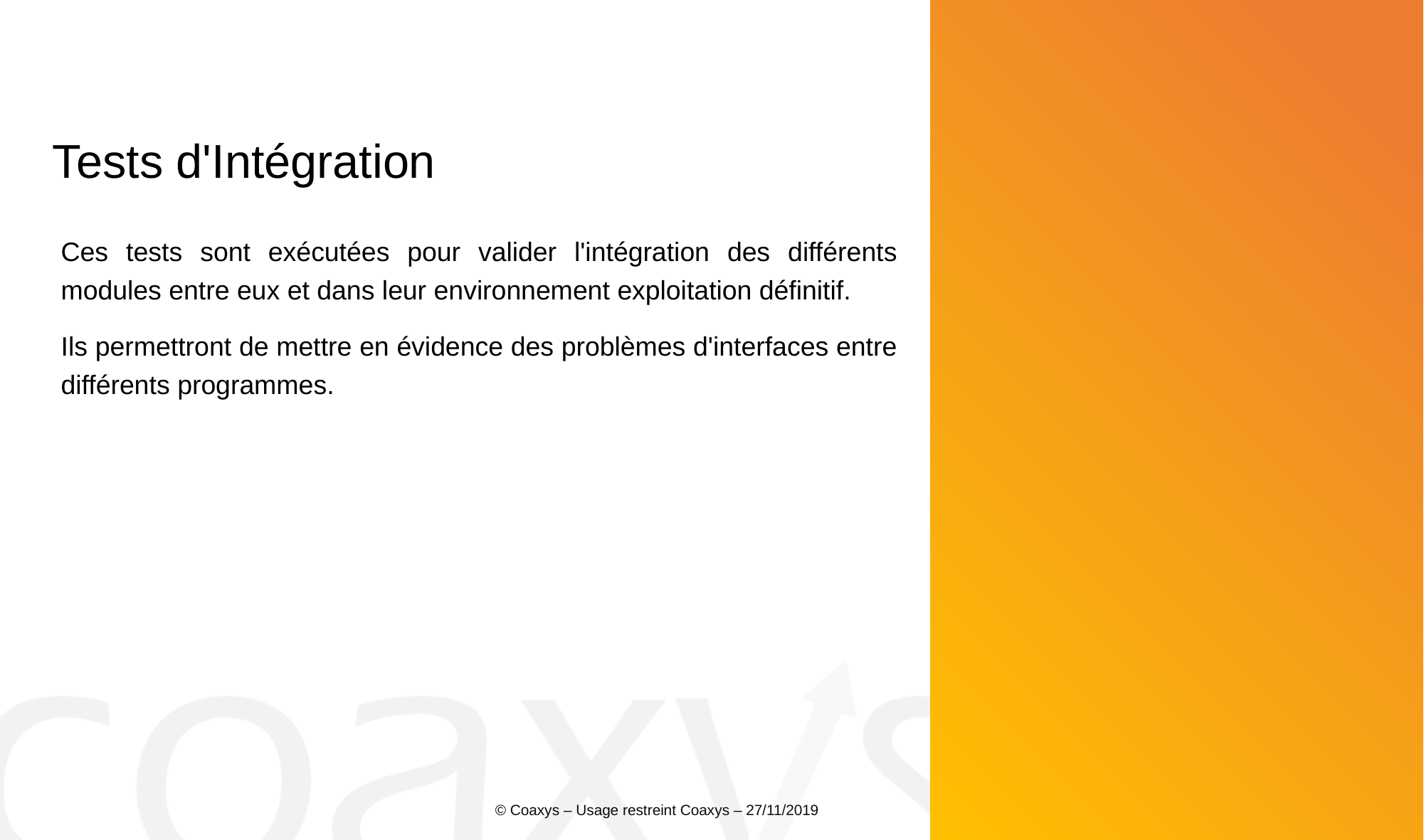

Tests d'Intégration
Ces tests sont exécutées pour valider l'intégration des différents modules entre eux et dans leur environnement exploitation définitif.
Ils permettront de mettre en évidence des problèmes d'interfaces entre différents programmes.